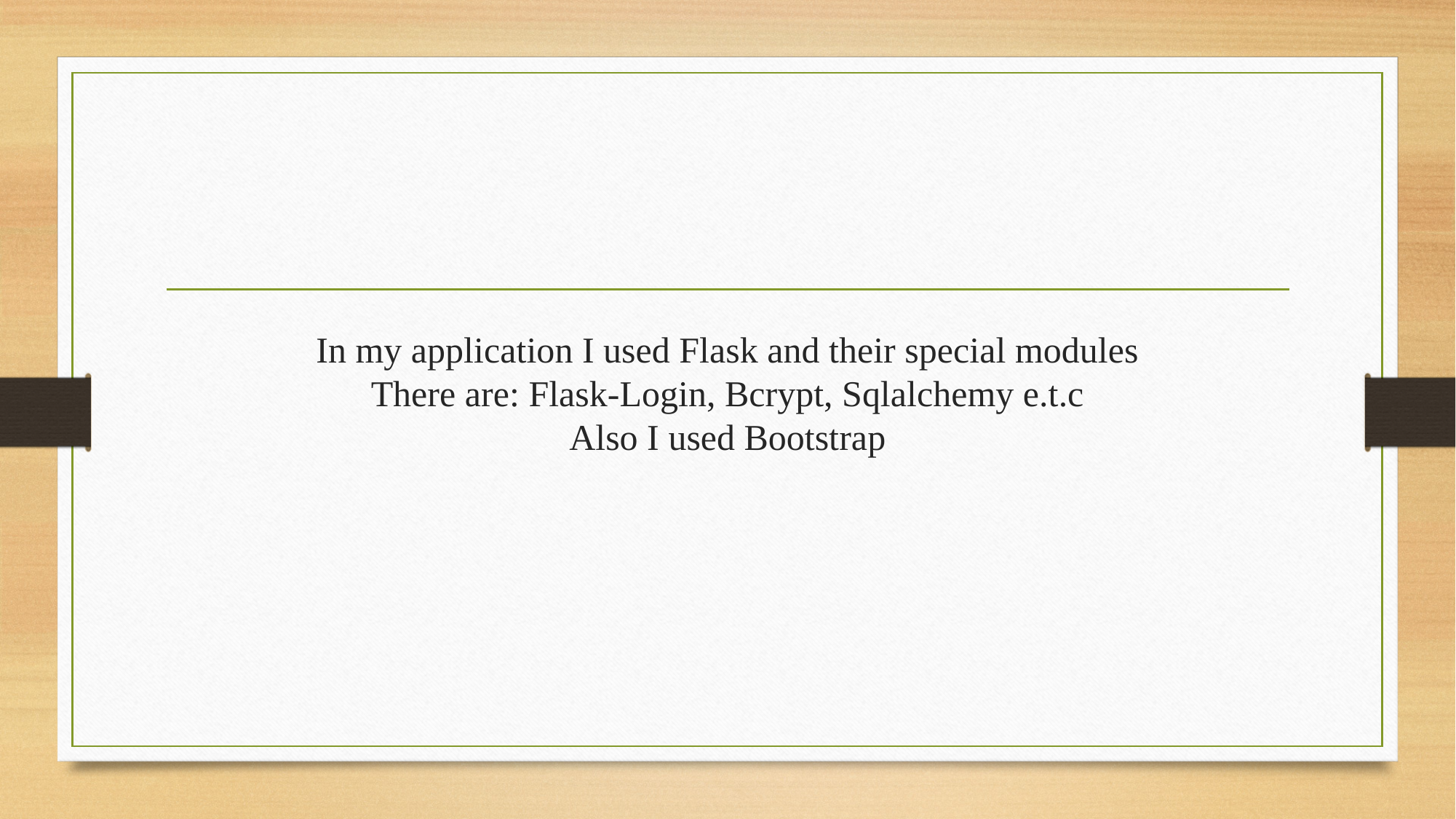

# In my application I used Flask and their special modules There are: Flask-Login, Bcrypt, Sqlalchemy e.t.c Also I used Bootstrap